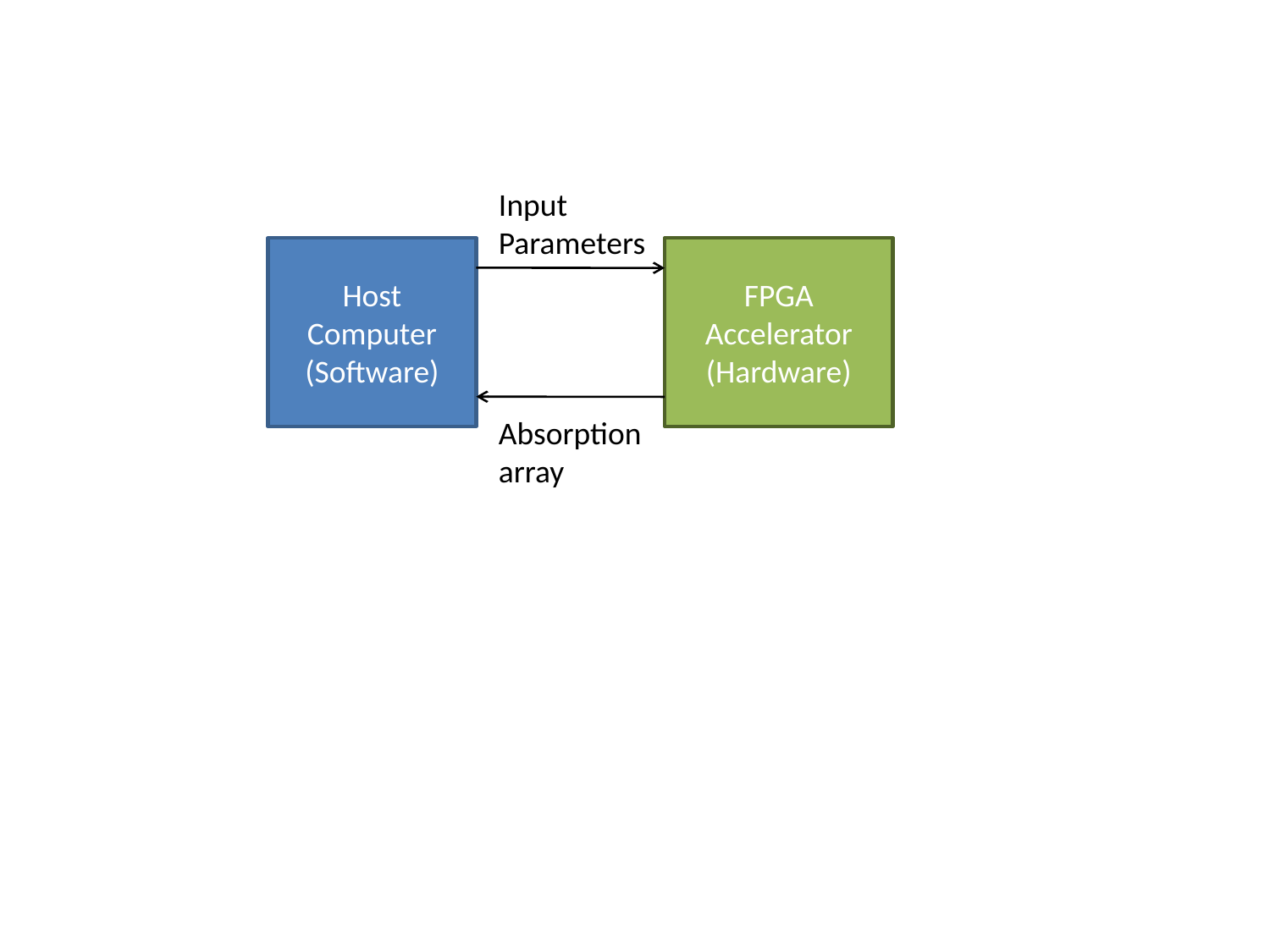

Input Parameters
Host Computer (Software)
FPGA Accelerator (Hardware)
Absorption array